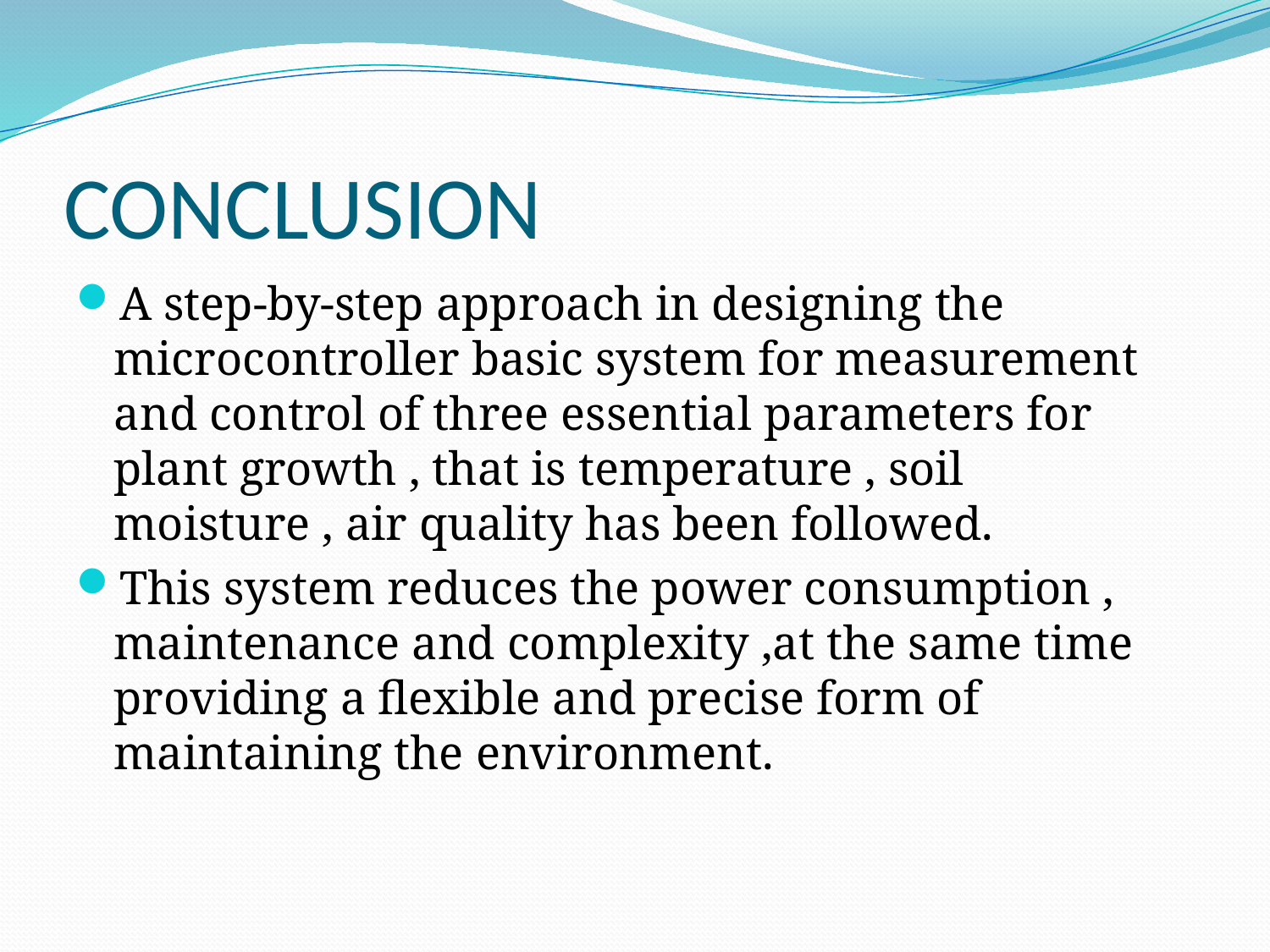

# CONCLUSION
A step-by-step approach in designing the microcontroller basic system for measurement and control of three essential parameters for plant growth , that is temperature , soil moisture , air quality has been followed.
This system reduces the power consumption , maintenance and complexity ,at the same time providing a flexible and precise form of maintaining the environment.